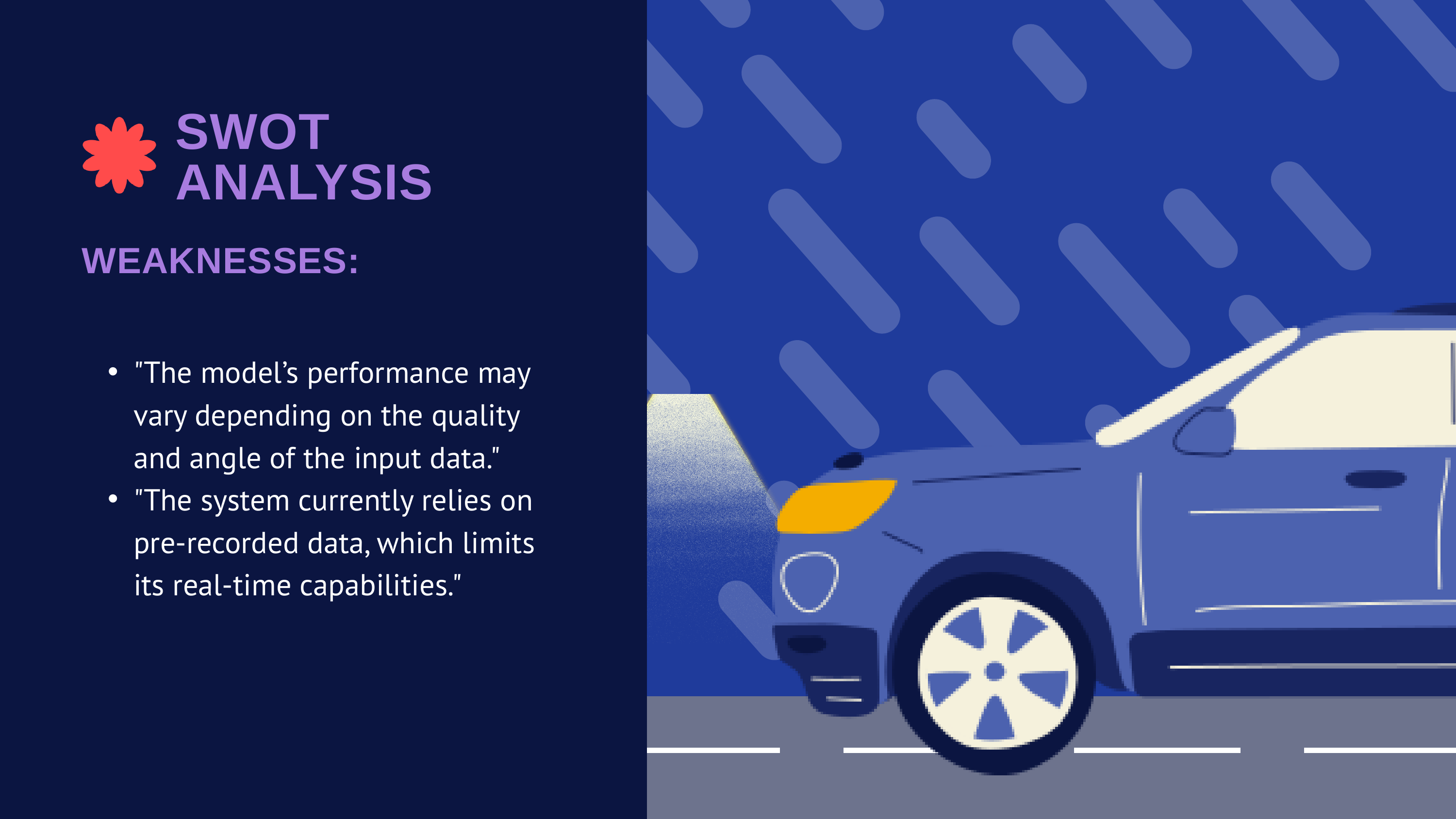

SWOT ANALYSIS

WEAKNESSES:

"The model’s performance may vary depending on the quality and angle of the input data."
"The system currently relies on pre-recorded data, which limits its real-time capabilities."